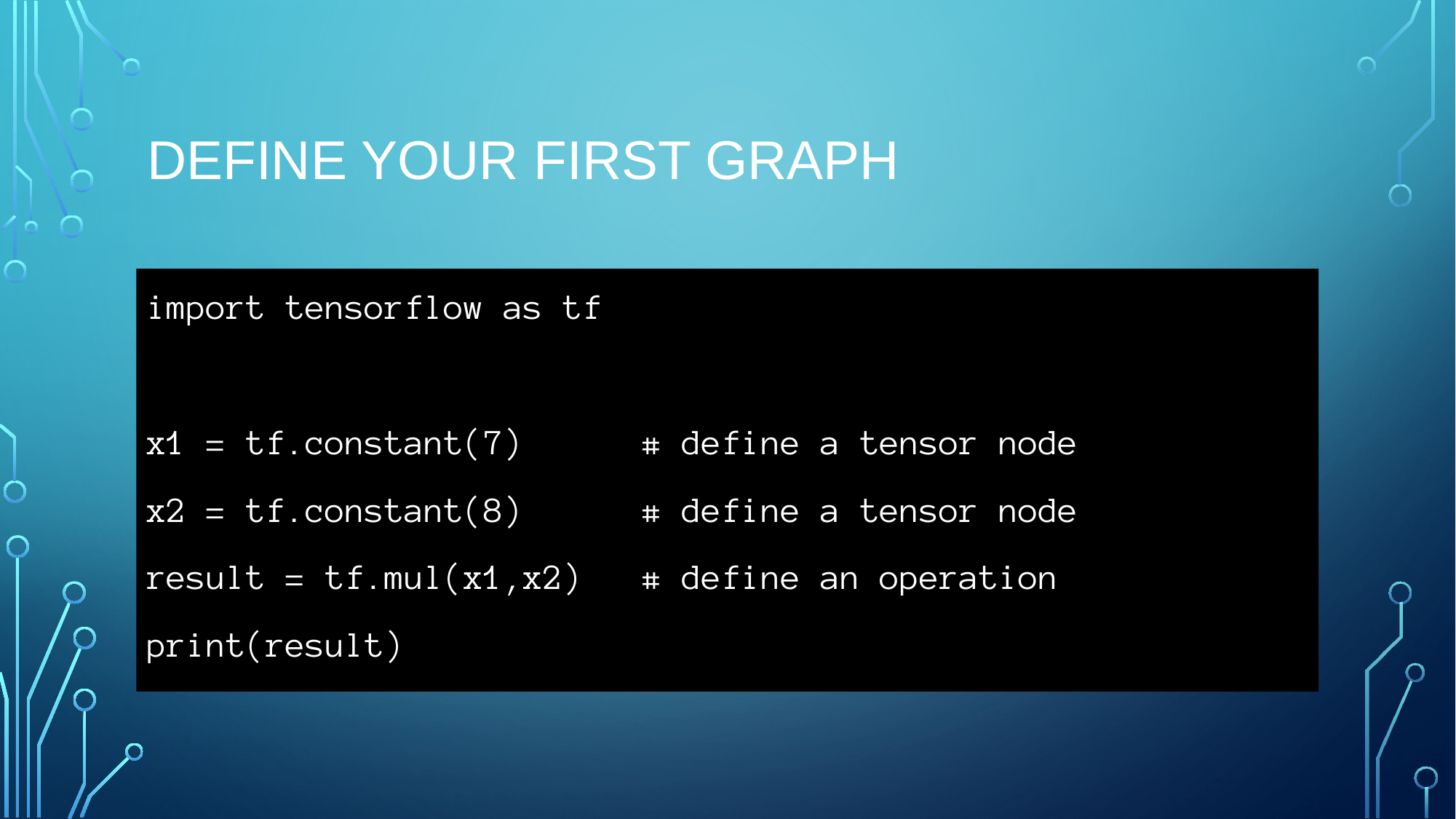

# Define your first graph
import tensorflow as tf

x1 = tf.constant(7)      # define a tensor node
x2 = tf.constant(8)      # define a tensor node
result = tf.mul(x1,x2)   # define an operation
print(result)